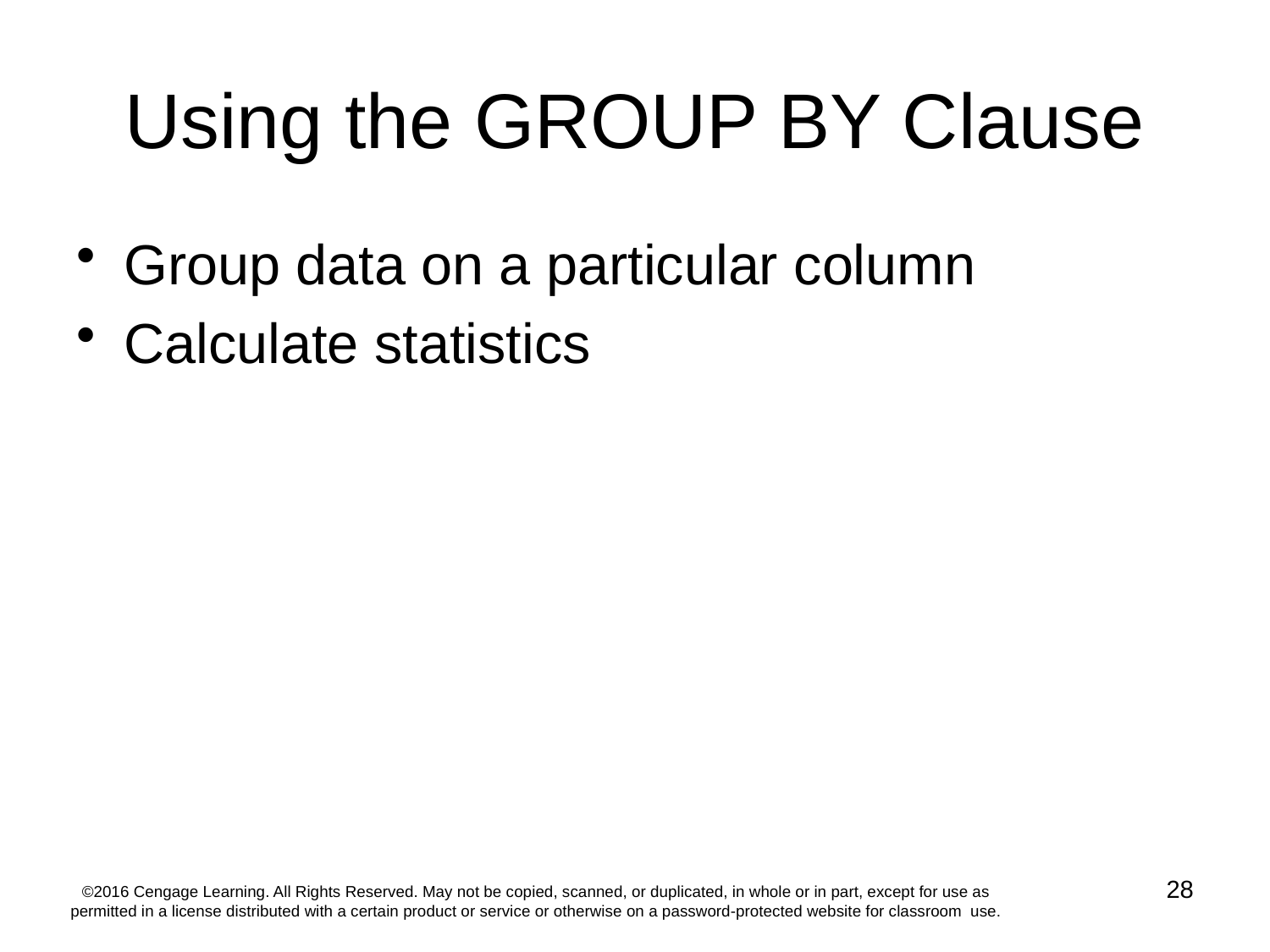

# Using the GROUP BY Clause
Group data on a particular column
Calculate statistics
28
©2016 Cengage Learning. All Rights Reserved. May not be copied, scanned, or duplicated, in whole or in part, except for use as permitted in a license distributed with a certain product or service or otherwise on a password-protected website for classroom  use.